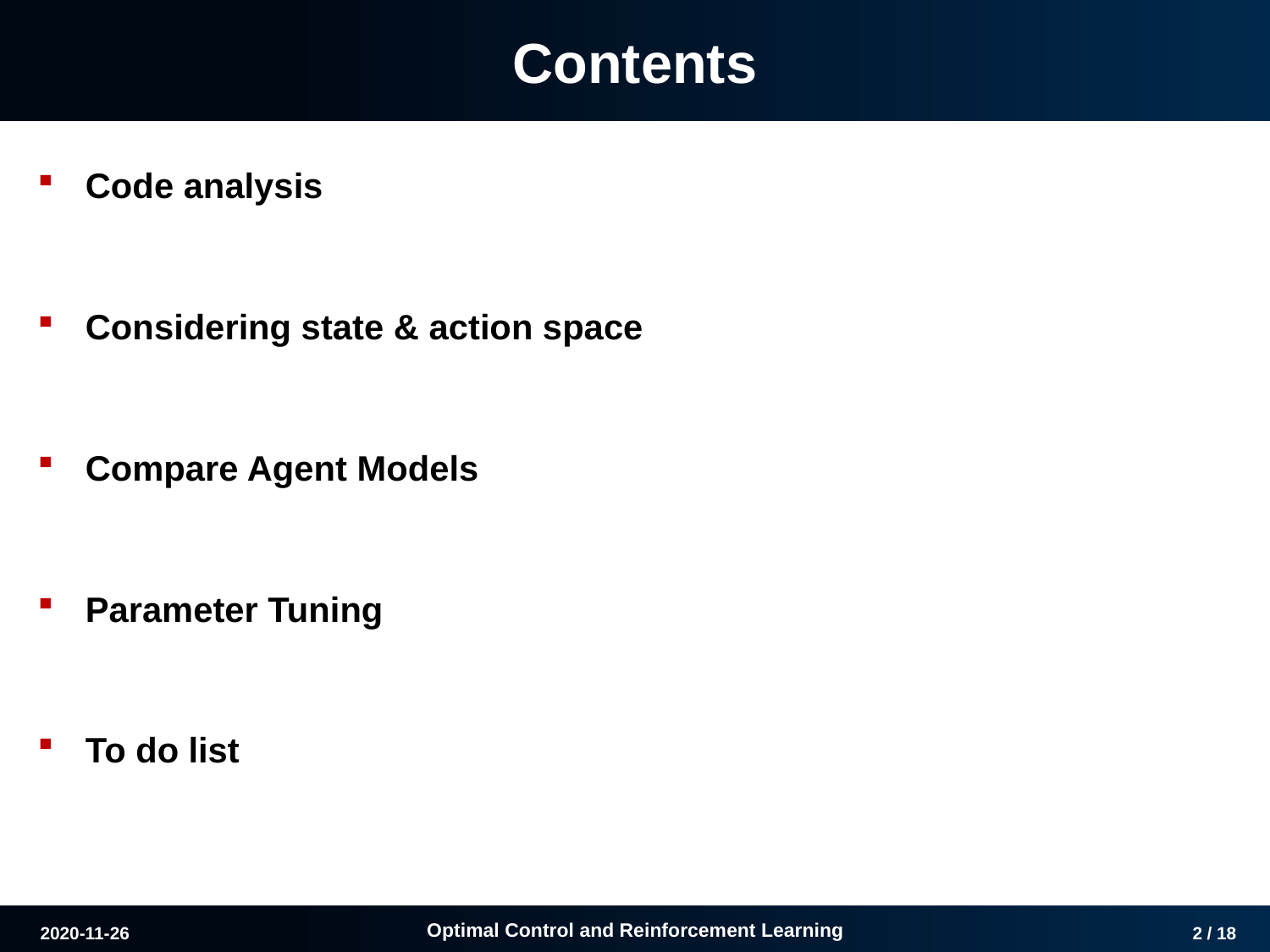

# Contents
Code analysis

Considering state & action space

Compare Agent Models

Parameter Tuning

To do list